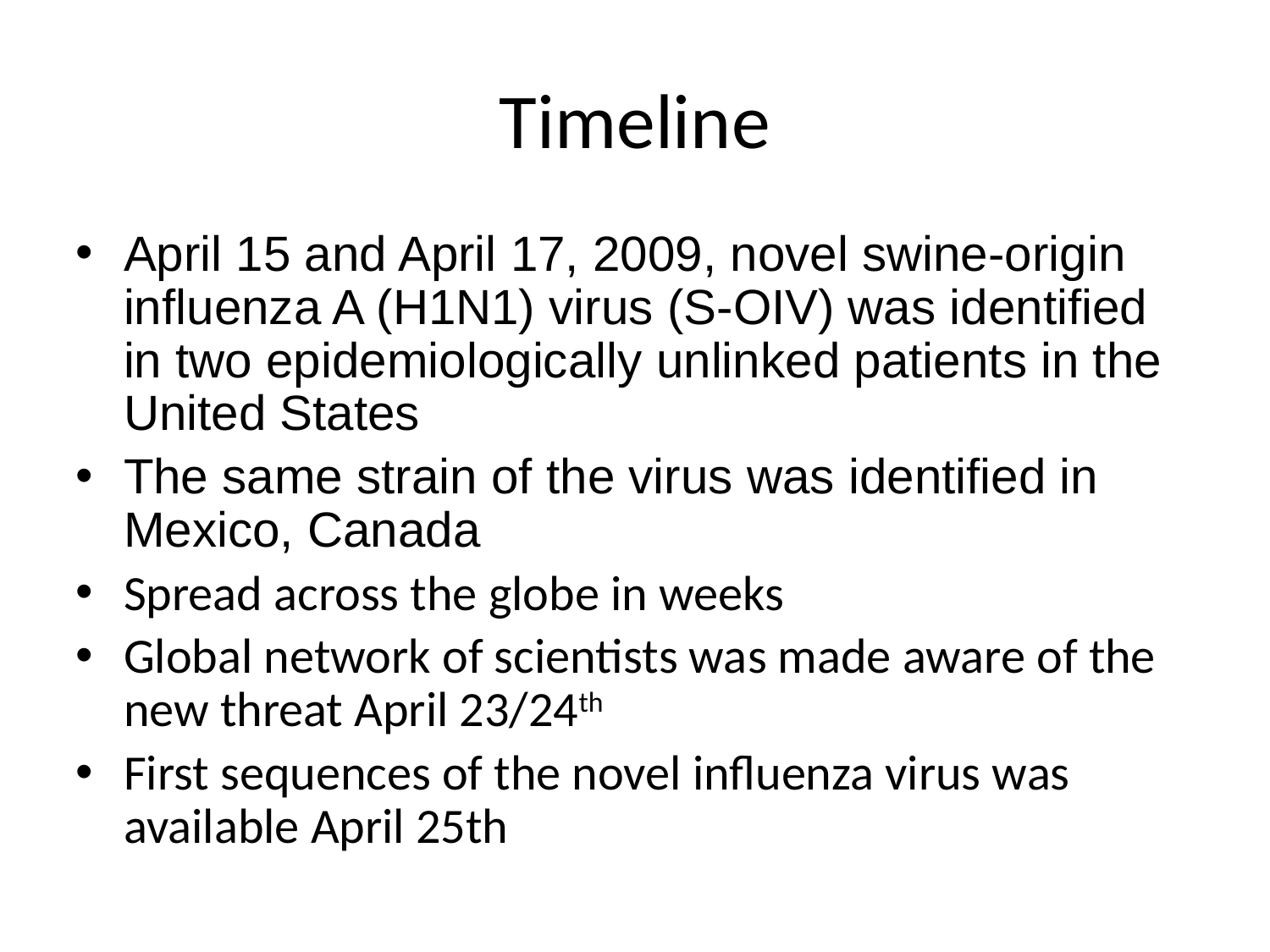

Timeline
April 15 and April 17, 2009, novel swine-origin influenza A (H1N1) virus (S-OIV) was identified in two epidemiologically unlinked patients in the United States
The same strain of the virus was identified in Mexico, Canada
Spread across the globe in weeks
Global network of scientists was made aware of the new threat April 23/24th
First sequences of the novel influenza virus was available April 25th